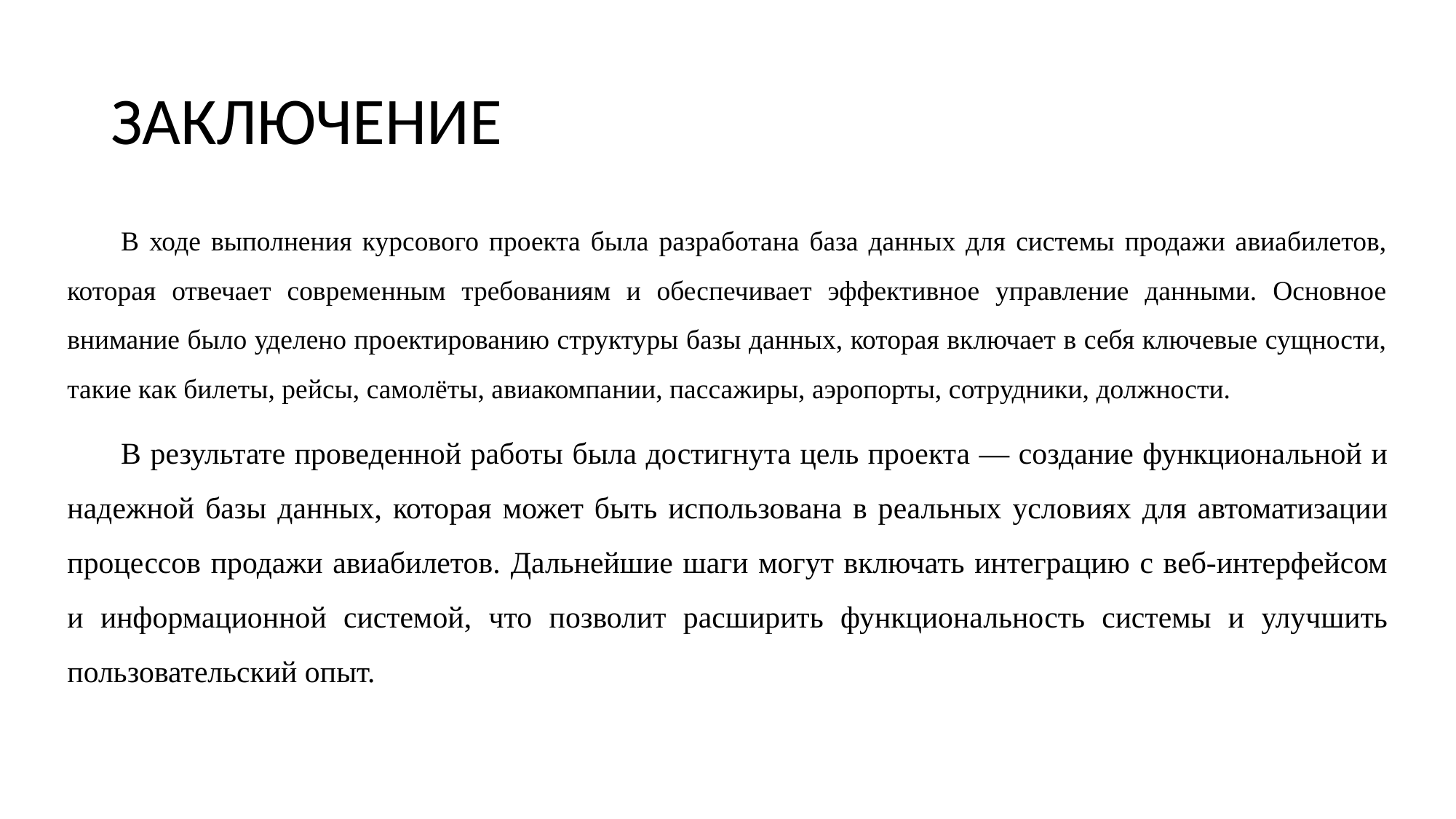

# ЗАКЛЮЧЕНИЕ
В ходе выполнения курсового проекта была разработана база данных для системы продажи авиабилетов, которая отвечает современным требованиям и обеспечивает эффективное управление данными. Основное внимание было уделено проектированию структуры базы данных, которая включает в себя ключевые сущности, такие как билеты, рейсы, самолёты, авиакомпании, пассажиры, аэропорты, сотрудники, должности.
В результате проведенной работы была достигнута цель проекта — создание функциональной и надежной базы данных, которая может быть использована в реальных условиях для автоматизации процессов продажи авиабилетов. Дальнейшие шаги могут включать интеграцию с веб-интерфейсом и информационной системой, что позволит расширить функциональность системы и улучшить пользовательский опыт.